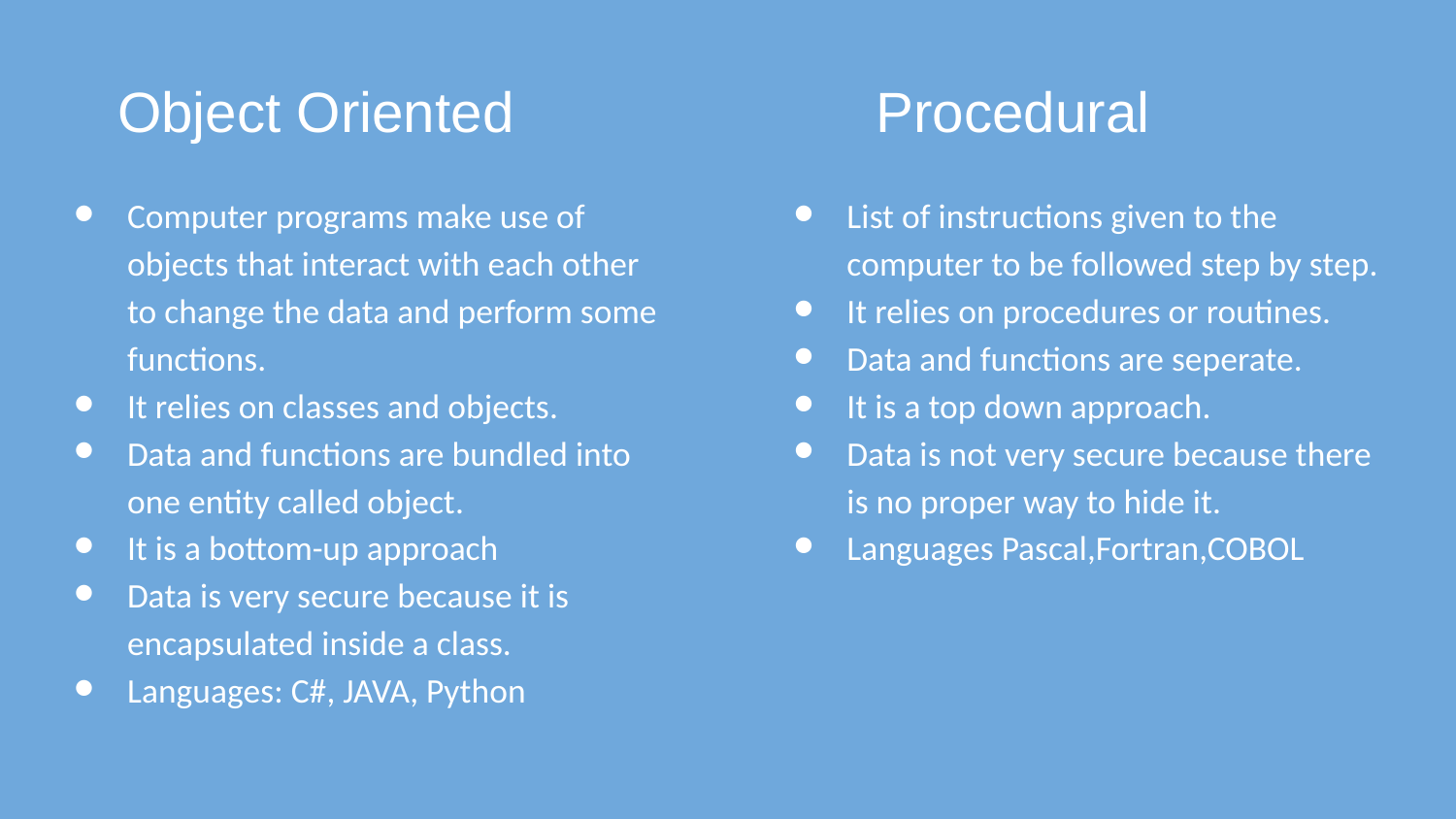

# Object Oriented                       Procedural
Computer programs make use of objects that interact with each other to change the data and perform some functions.
It relies on classes and objects.
Data and functions are bundled into one entity called object.
It is a bottom-up approach
Data is very secure because it is encapsulated inside a class.
Languages: C#, JAVA, Python
List of instructions given to the computer to be followed step by step.
It relies on procedures or routines.
Data and functions are seperate.
It is a top down approach.
Data is not very secure because there is no proper way to hide it.
Languages Pascal,Fortran,COBOL